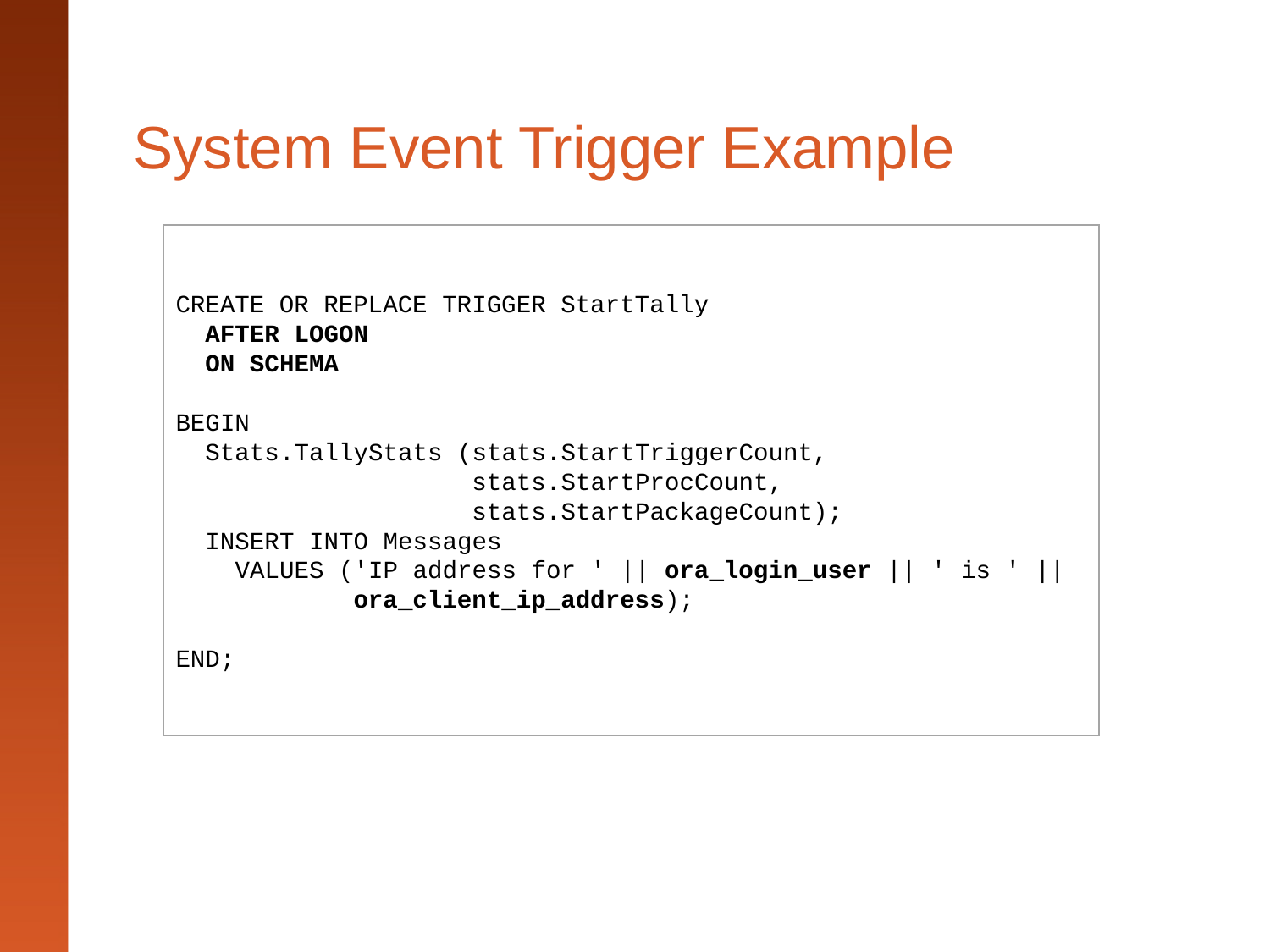

# System Event Trigger Example

CREATE OR REPLACE TRIGGER StartTally
  AFTER LOGON
  ON SCHEMA

BEGIN
  Stats.TallyStats (stats.StartTriggerCount,
                    stats.StartProcCount,
                    stats.StartPackageCount);
  INSERT INTO Messages
    VALUES ('IP address for ' || ora_login_user || ' is ' ||
            ora_client_ip_address);

END;